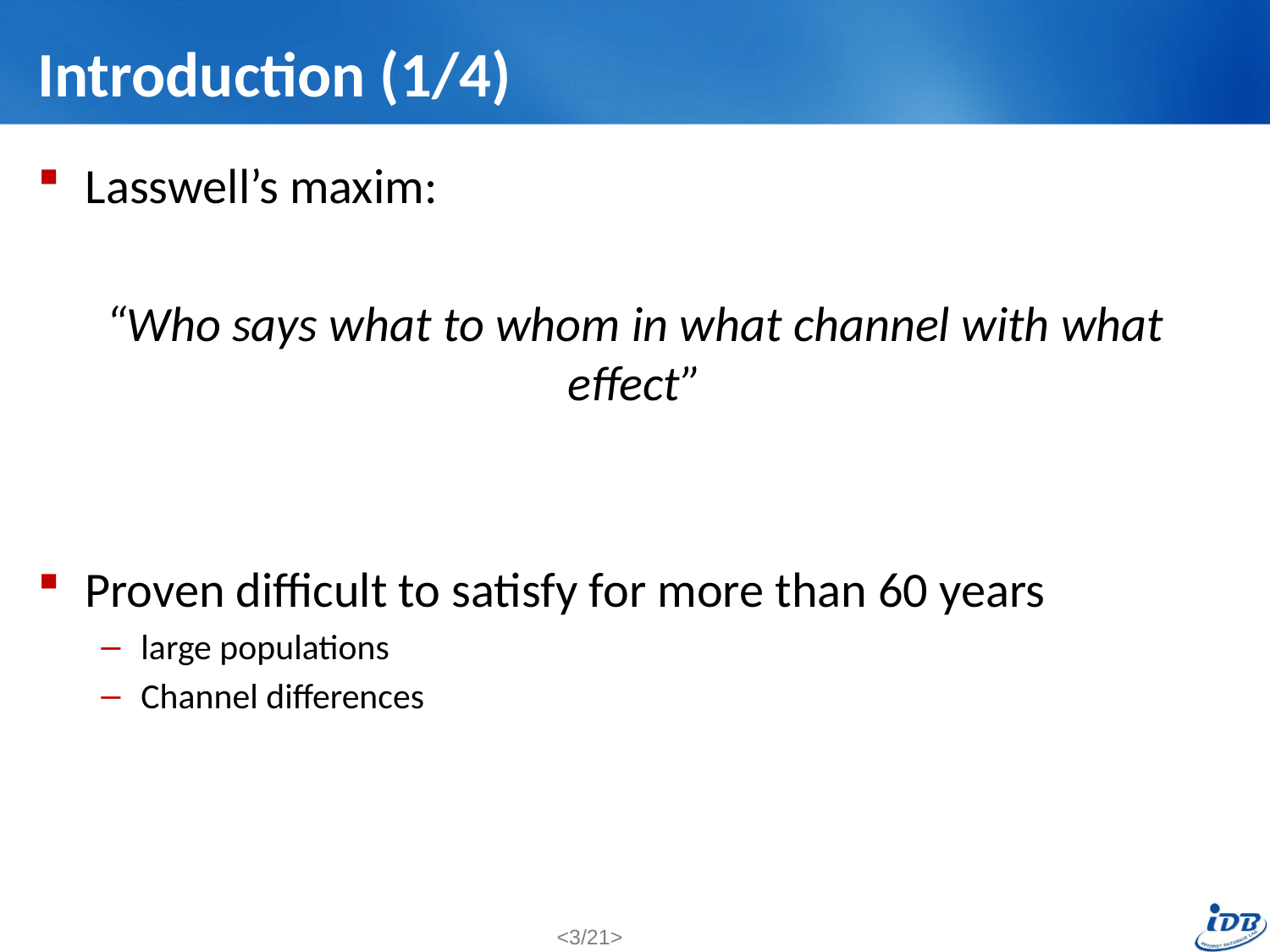

# Introduction (1/4)
Lasswell’s maxim:

“Who says what to whom in what channel with what effect”

Proven difficult to satisfy for more than 60 years
large populations
Channel differences